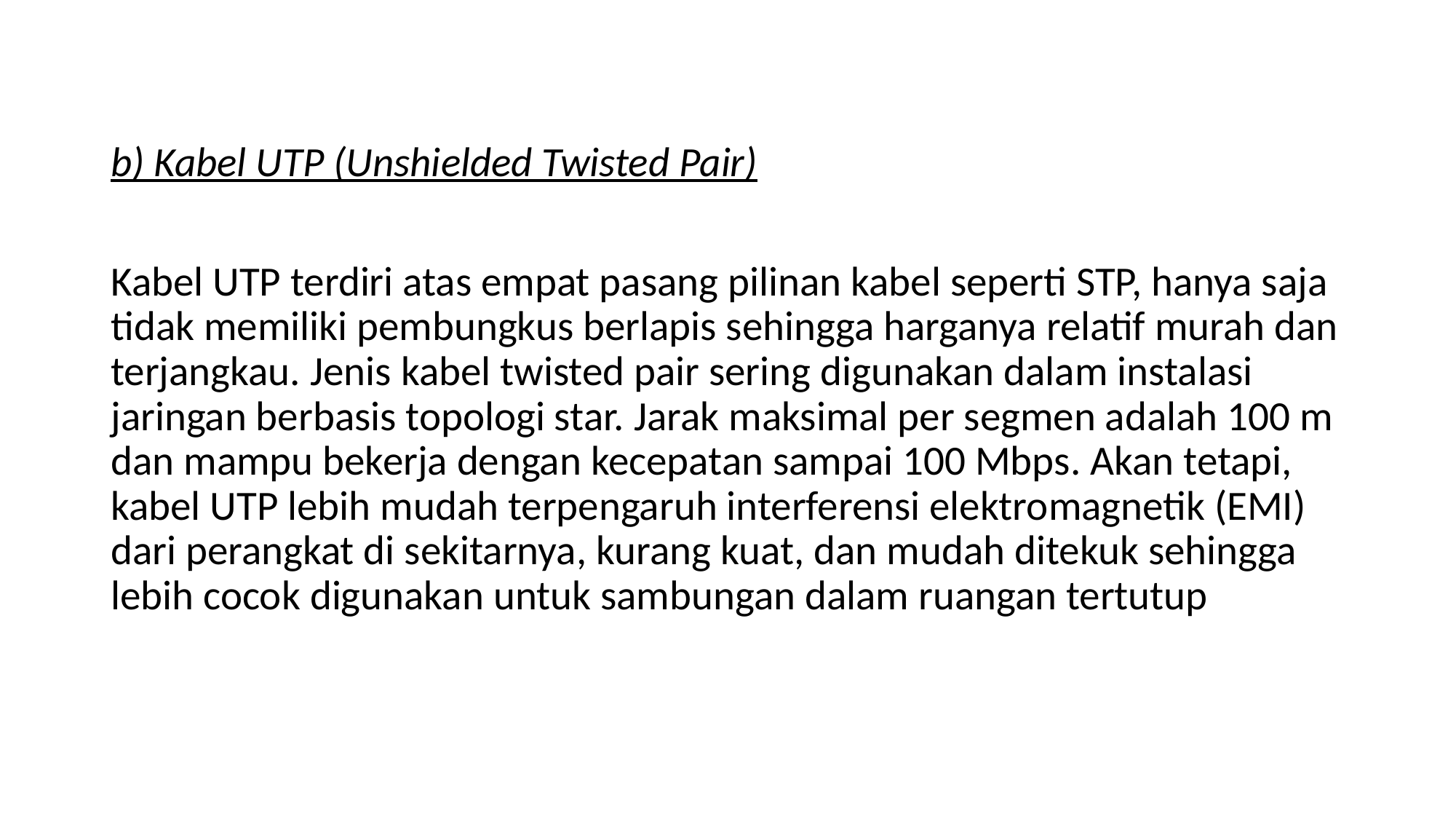

b) Kabel UTP (Unshielded Twisted Pair)

Kabel UTP terdiri atas empat pasang pilinan kabel seperti STP, hanya saja tidak memiliki pembungkus berlapis sehingga harganya relatif murah dan terjangkau. Jenis kabel twisted pair sering digunakan dalam instalasi jaringan berbasis topologi star. Jarak maksimal per segmen adalah 100 m dan mampu bekerja dengan kecepatan sampai 100 Mbps. Akan tetapi, kabel UTP lebih mudah terpengaruh interferensi elektromagnetik (EMI) dari perangkat di sekitarnya, kurang kuat, dan mudah ditekuk sehingga lebih cocok digunakan untuk sambungan dalam ruangan tertutup